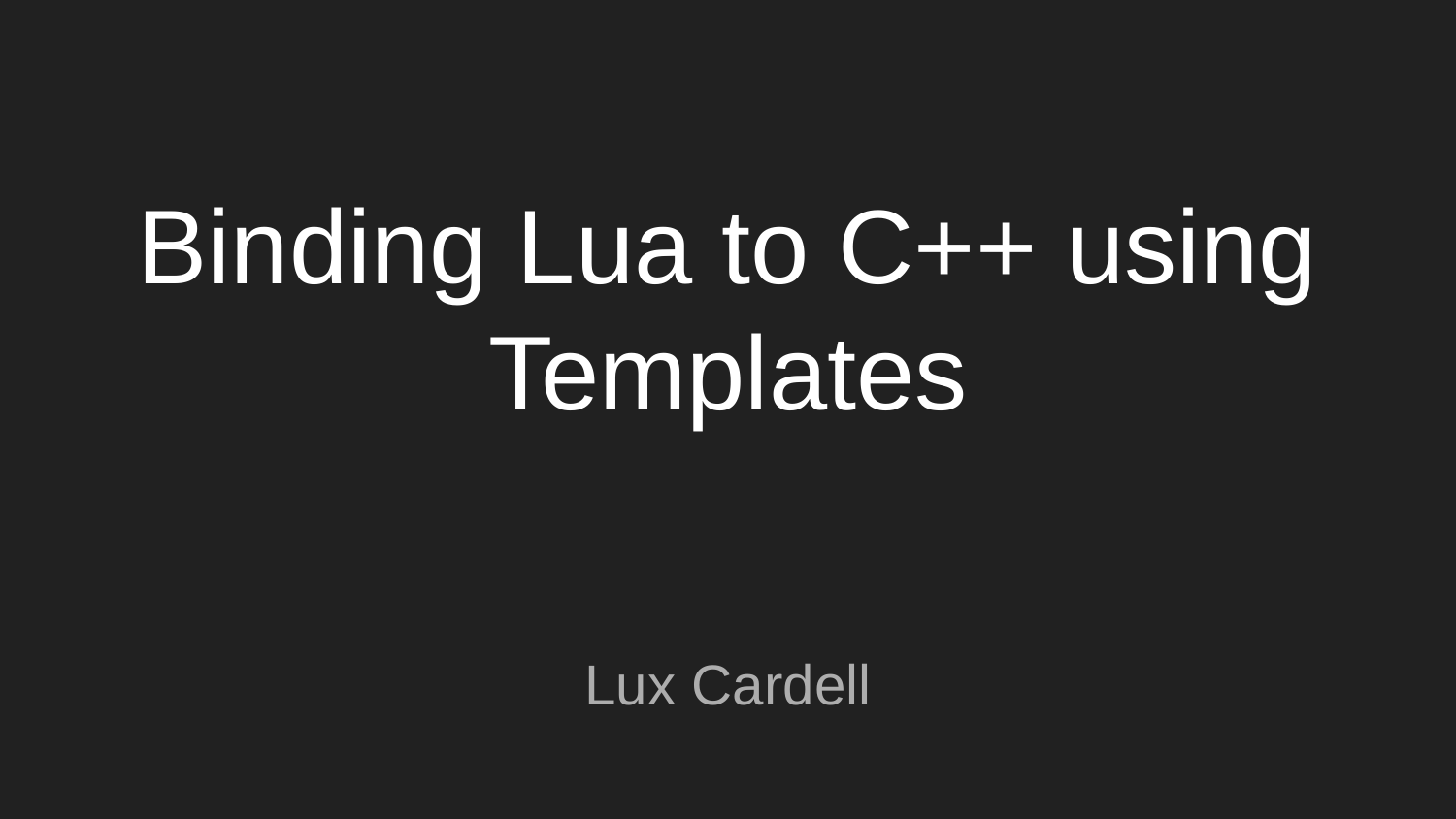

# Binding Lua to C++ using Templates
Lux Cardell